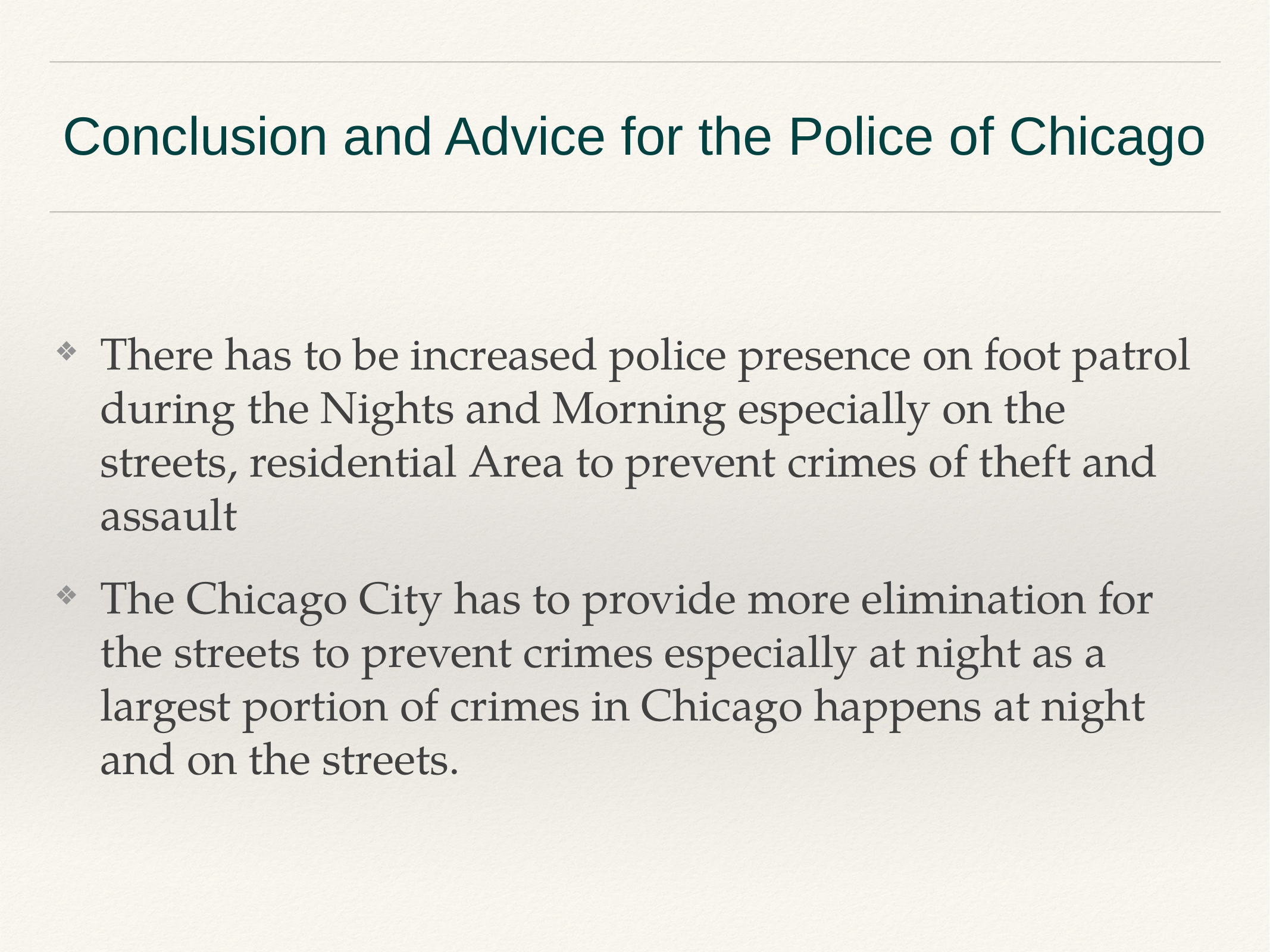

# Conclusion and Advice for the Police of Chicago
There has to be increased police presence on foot patrol during the Nights and Morning especially on the streets, residential Area to prevent crimes of theft and assault
The Chicago City has to provide more elimination for the streets to prevent crimes especially at night as a largest portion of crimes in Chicago happens at night and on the streets.